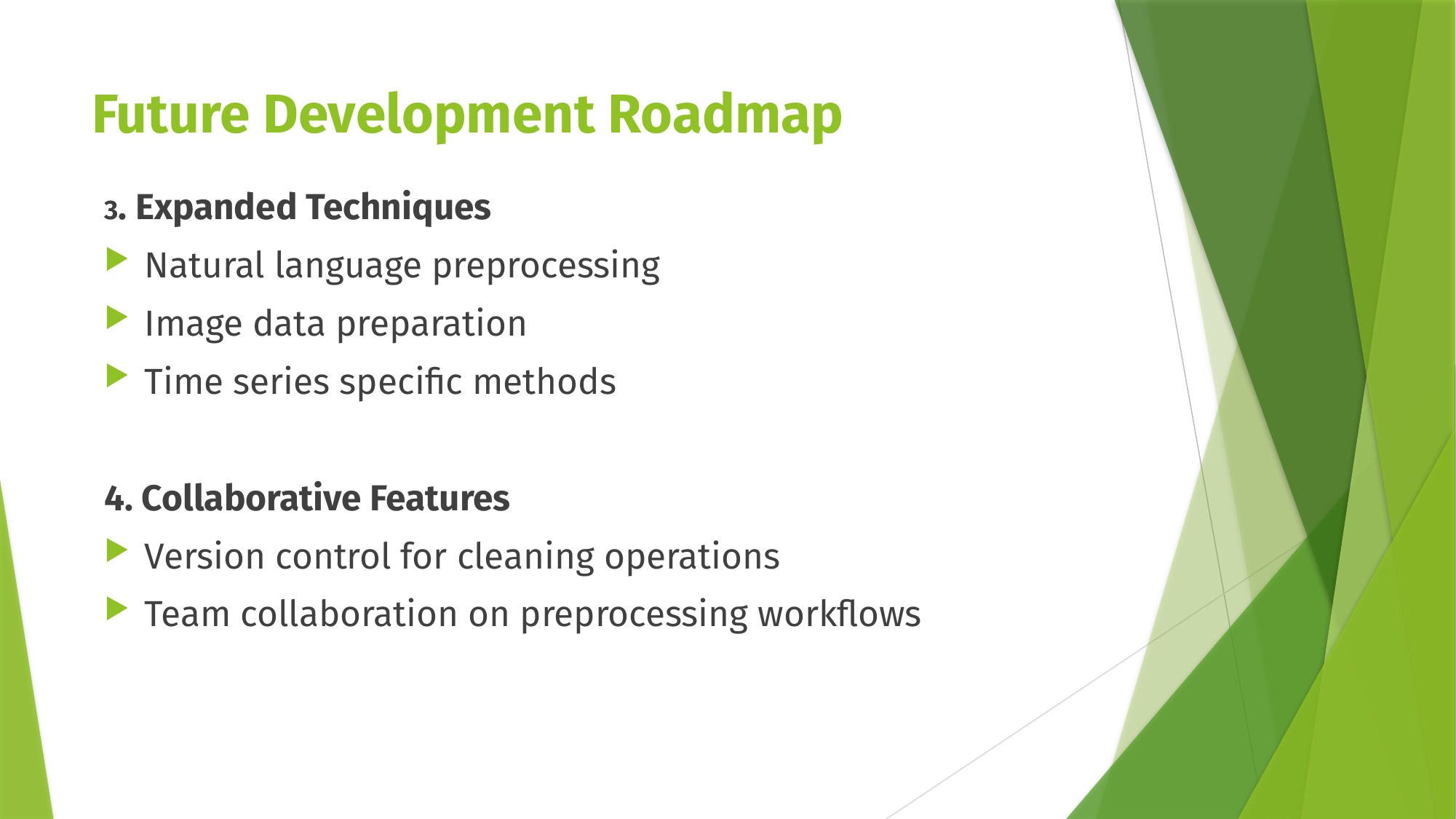

# Future Development Roadmap
3. Expanded Techniques
Natural language preprocessing
Image data preparation
Time series specific methods

4. Collaborative Features
Version control for cleaning operations
Team collaboration on preprocessing workflows